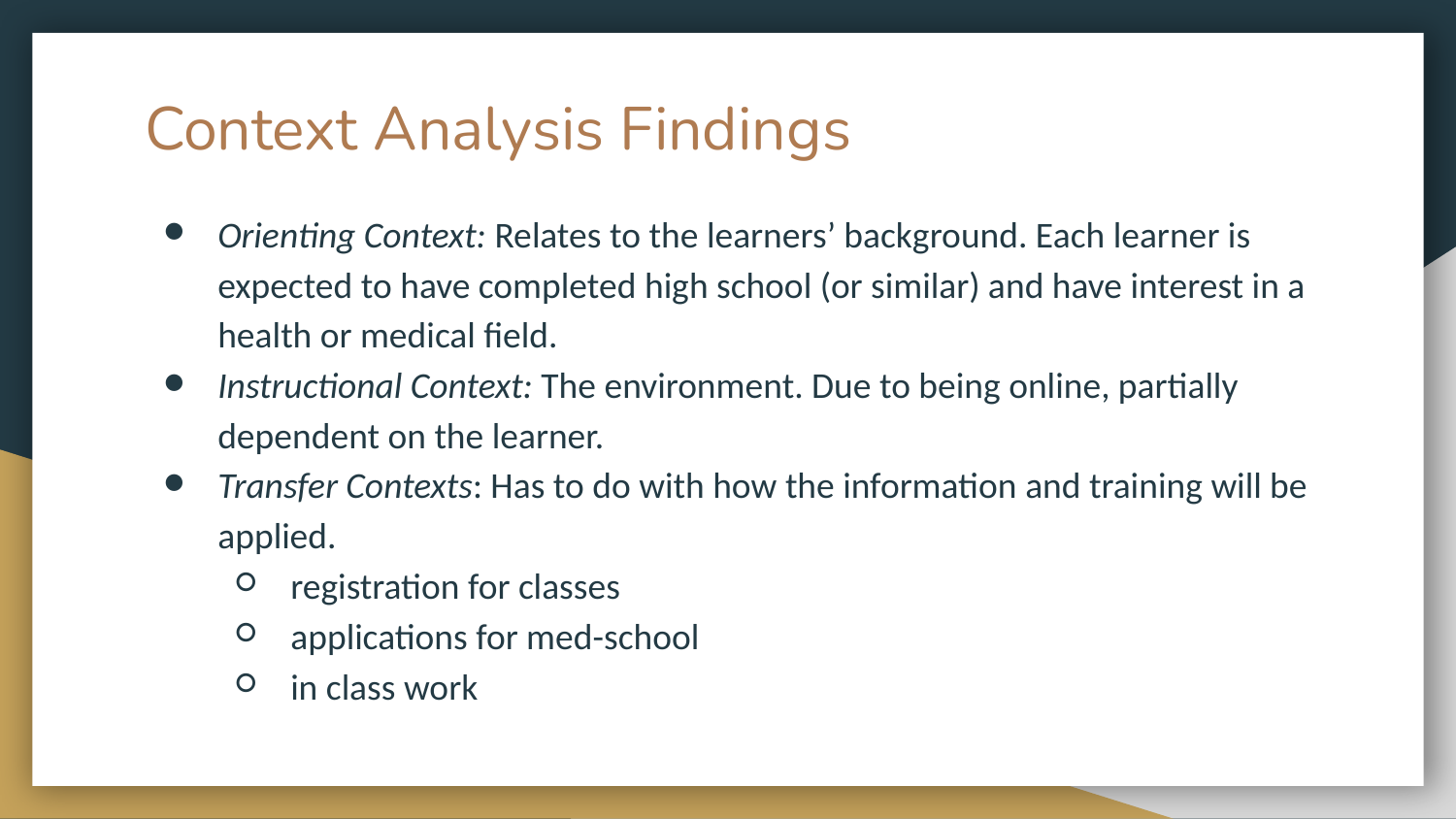

# Context Analysis Findings
Orienting Context: Relates to the learners’ background. Each learner is expected to have completed high school (or similar) and have interest in a health or medical field.
Instructional Context: The environment. Due to being online, partially dependent on the learner.
Transfer Contexts: Has to do with how the information and training will be applied.
registration for classes
applications for med-school
in class work